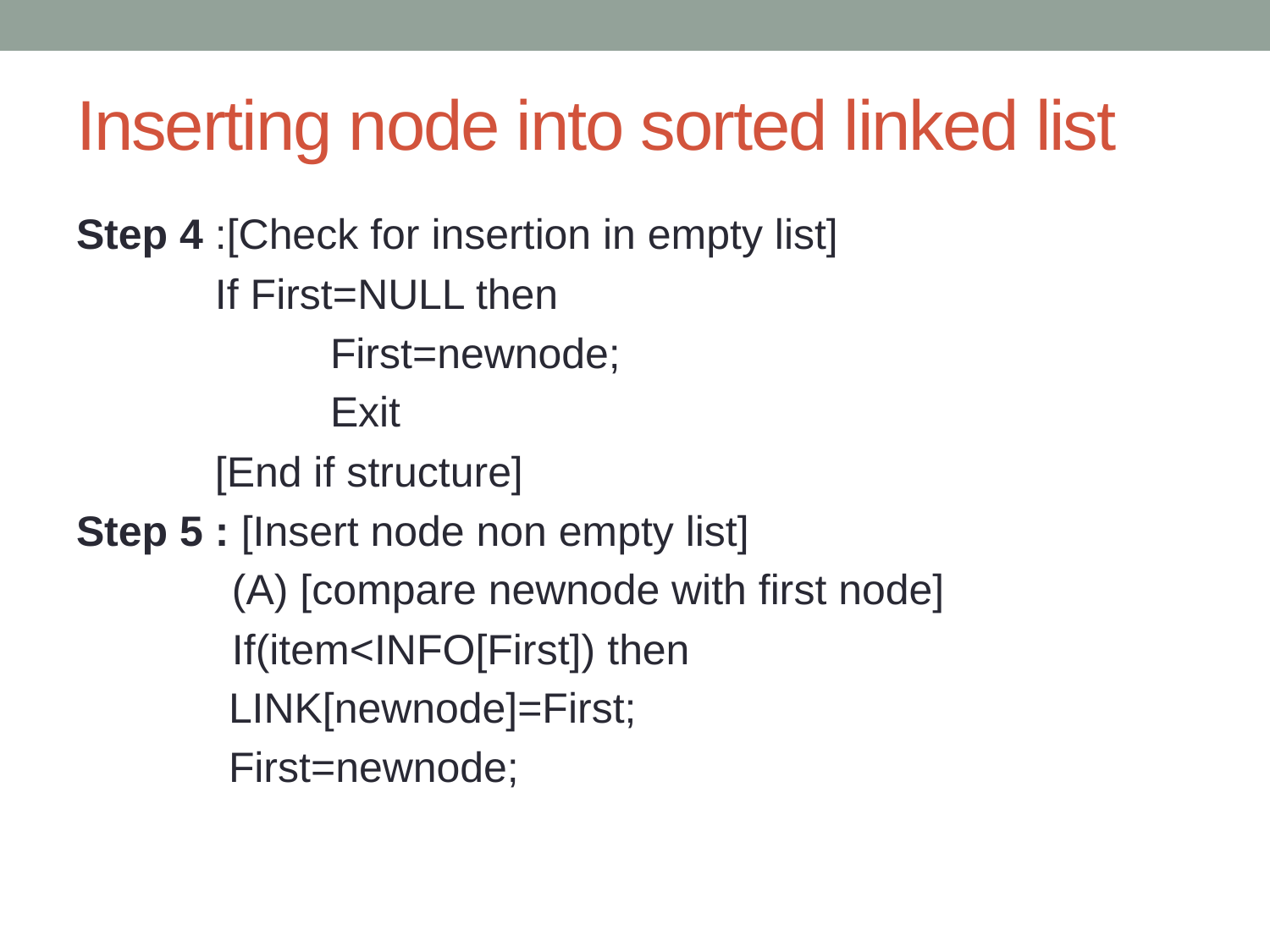

# Inserting node into sorted linked list
Step 4 :[Check for insertion in empty list]
	 If First=NULL then
		First=newnode;
		Exit
	 [End if structure]
Step 5 : [Insert node non empty list]
 	           (A) [compare newnode with first node]
	           If(item<INFO[First]) then
		LINK[newnode]=First;
		First=newnode;